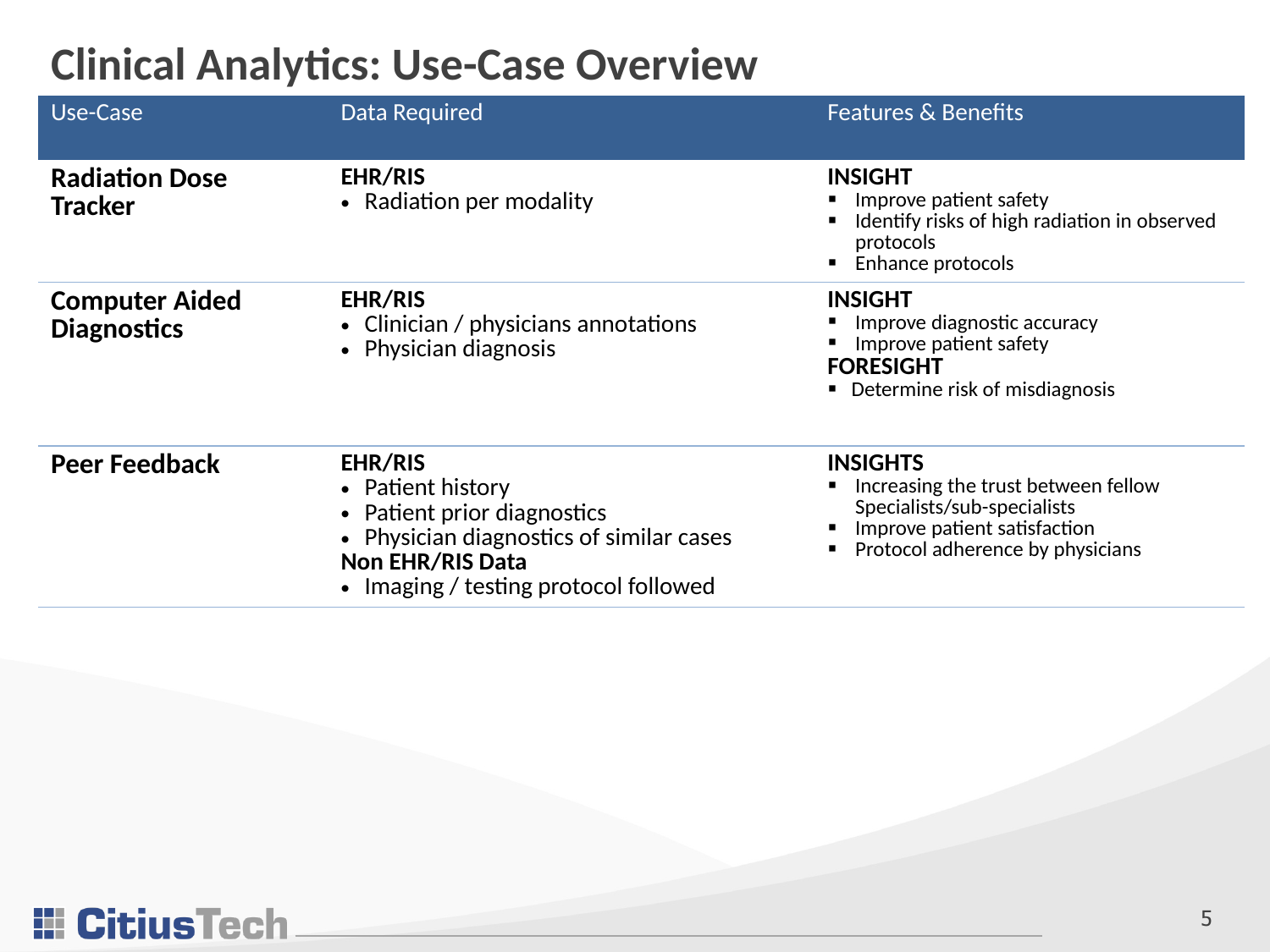

Clinical Analytics: Use-Case Overview
| Use-Case | Data Required | Features & Benefits |
| --- | --- | --- |
| Radiation Dose Tracker | EHR/RIS Radiation per modality | INSIGHT Improve patient safety Identify risks of high radiation in observed protocols Enhance protocols |
| Computer Aided Diagnostics | EHR/RIS Clinician / physicians annotations Physician diagnosis | INSIGHT Improve diagnostic accuracy Improve patient safety FORESIGHT Determine risk of misdiagnosis |
| Peer Feedback | EHR/RIS Patient history Patient prior diagnostics Physician diagnostics of similar cases Non EHR/RIS Data Imaging / testing protocol followed | INSIGHTS Increasing the trust between fellow Specialists/sub-specialists Improve patient satisfaction Protocol adherence by physicians |